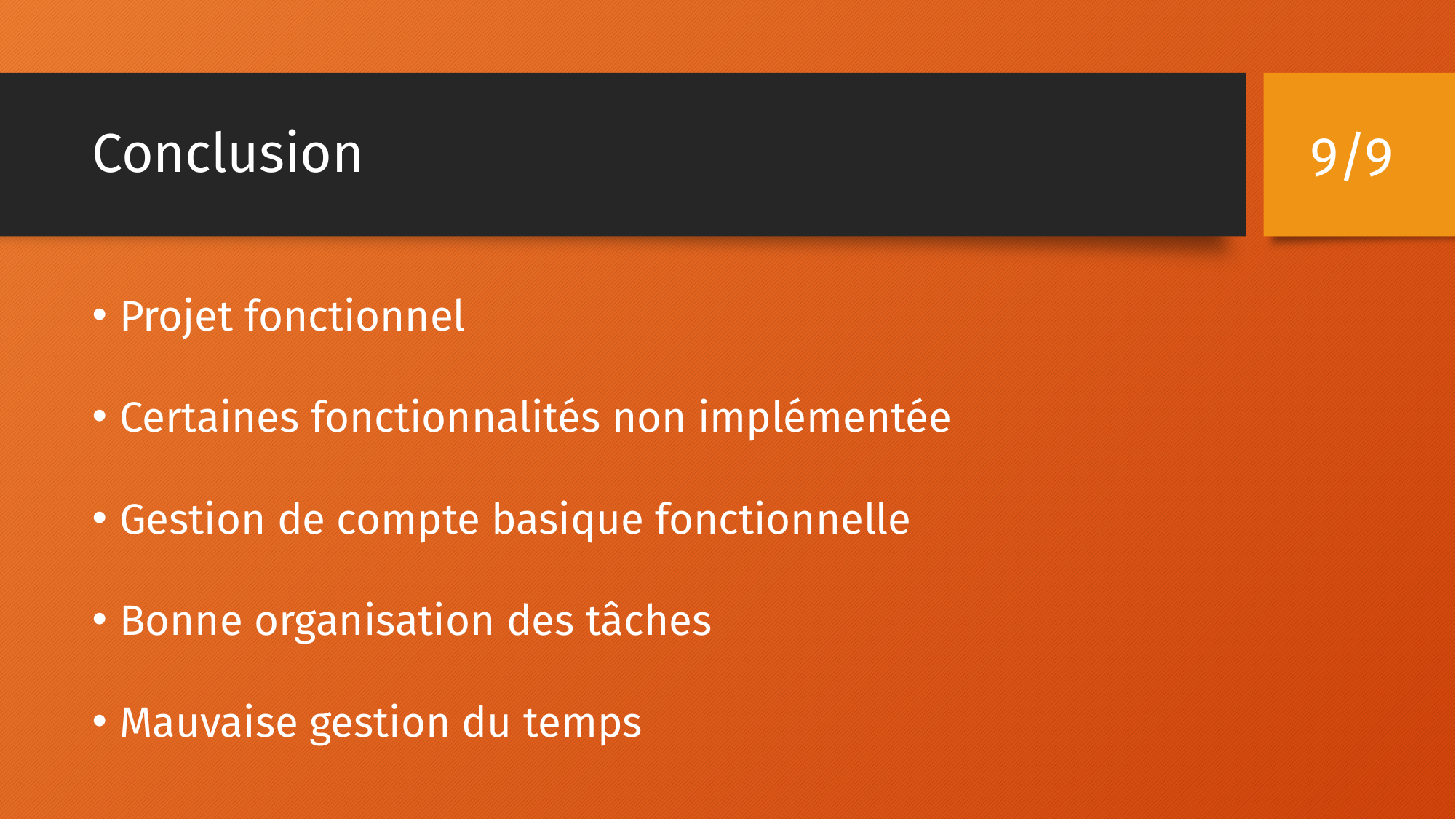

9/9
# Conclusion
Projet fonctionnel
Certaines fonctionnalités non implémentée
Gestion de compte basique fonctionnelle
Bonne organisation des tâches
Mauvaise gestion du temps